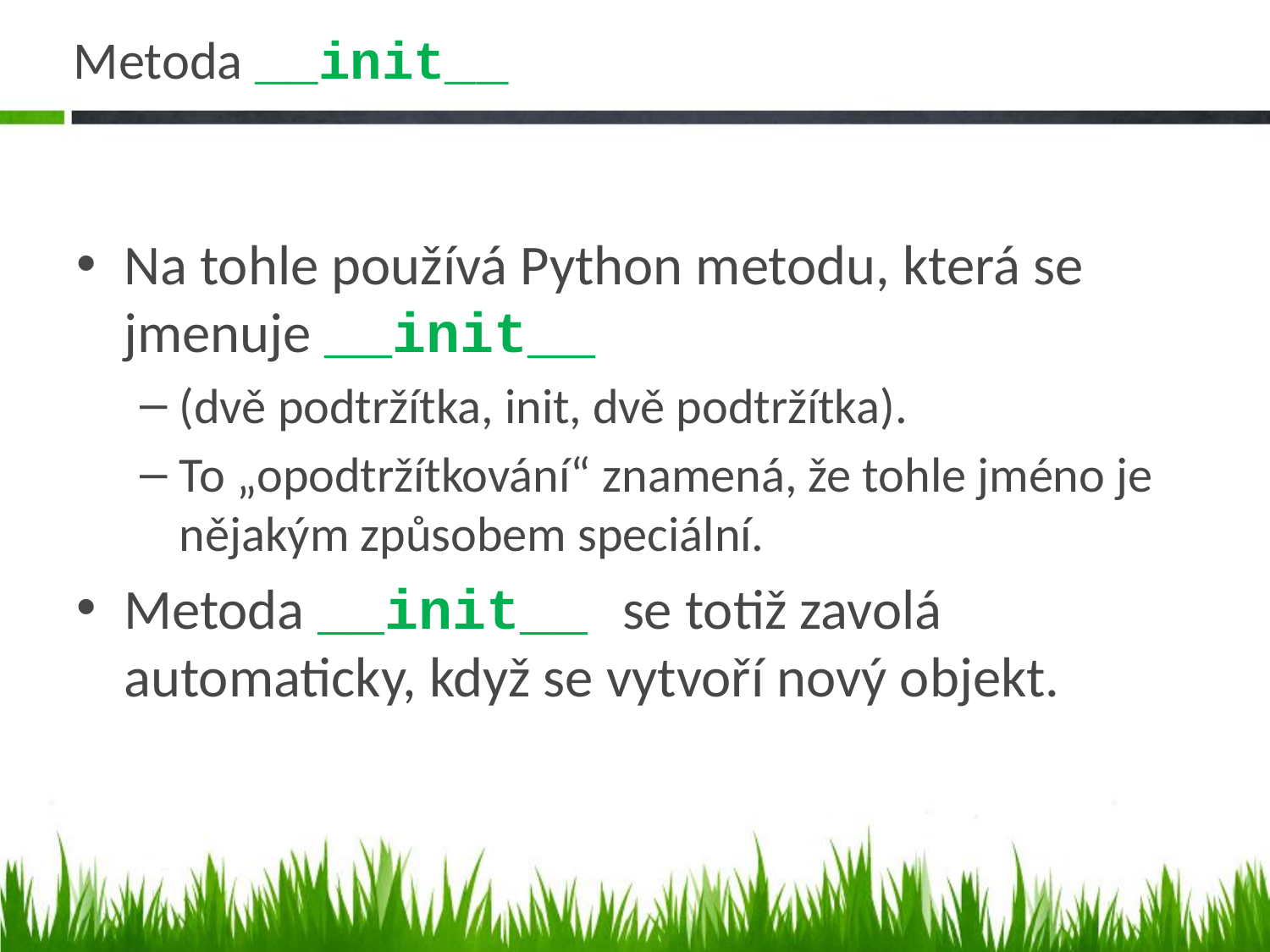

# Metoda __init__
Na tohle používá Python metodu, která se jmenuje __init__
(dvě podtržítka, init, dvě podtržítka).
To „opodtržítkování“ znamená, že tohle jméno je nějakým způsobem speciální.
Metoda __init__ se totiž zavolá automaticky, když se vytvoří nový objekt.